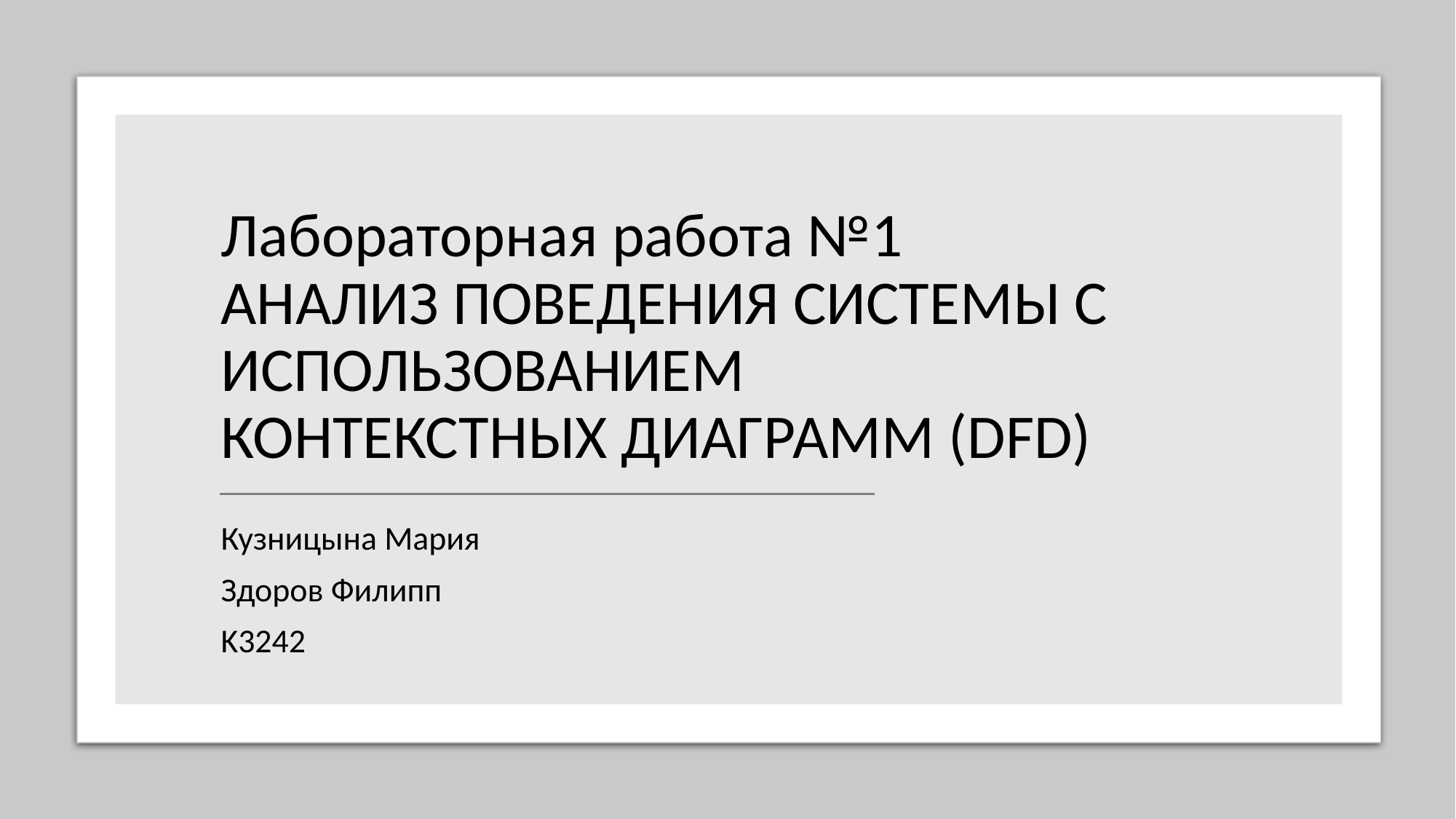

# Лабораторная работа №1 АНАЛИЗ ПОВЕДЕНИЯ СИСТЕМЫ С ИСПОЛЬЗОВАНИЕМ КОНТЕКСТНЫХ ДИАГРАММ (DFD)
Кузницына Мария
Здоров Филипп
K3242